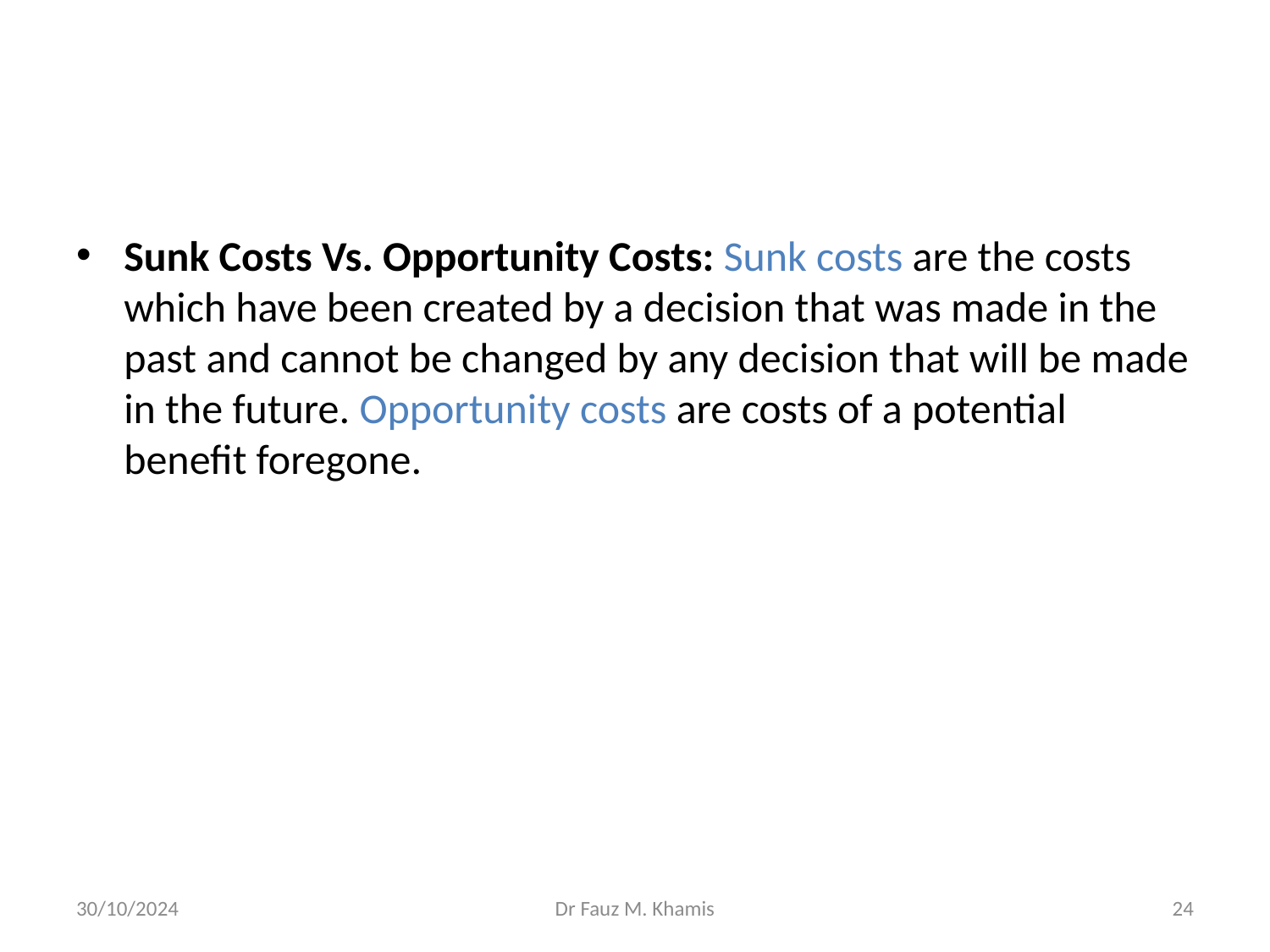

Sunk Costs Vs. Opportunity Costs: Sunk costs are the costs which have been created by a decision that was made in the past and cannot be changed by any decision that will be made in the future. Opportunity costs are costs of a potential benefit foregone.

30/10/2024
Dr Fauz M. Khamis
24